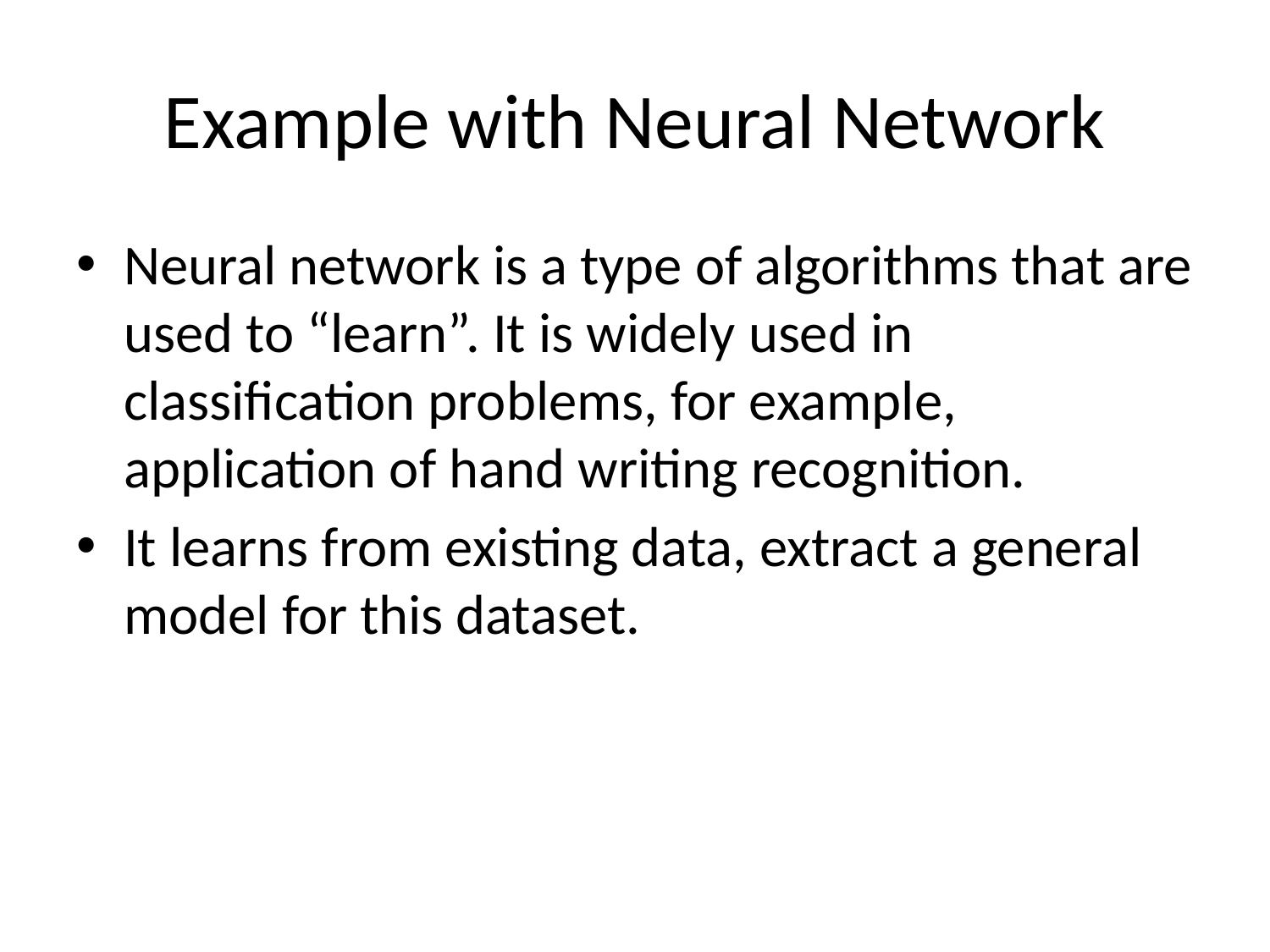

# Example with Neural Network
Neural network is a type of algorithms that are used to “learn”. It is widely used in classification problems, for example, application of hand writing recognition.
It learns from existing data, extract a general model for this dataset.